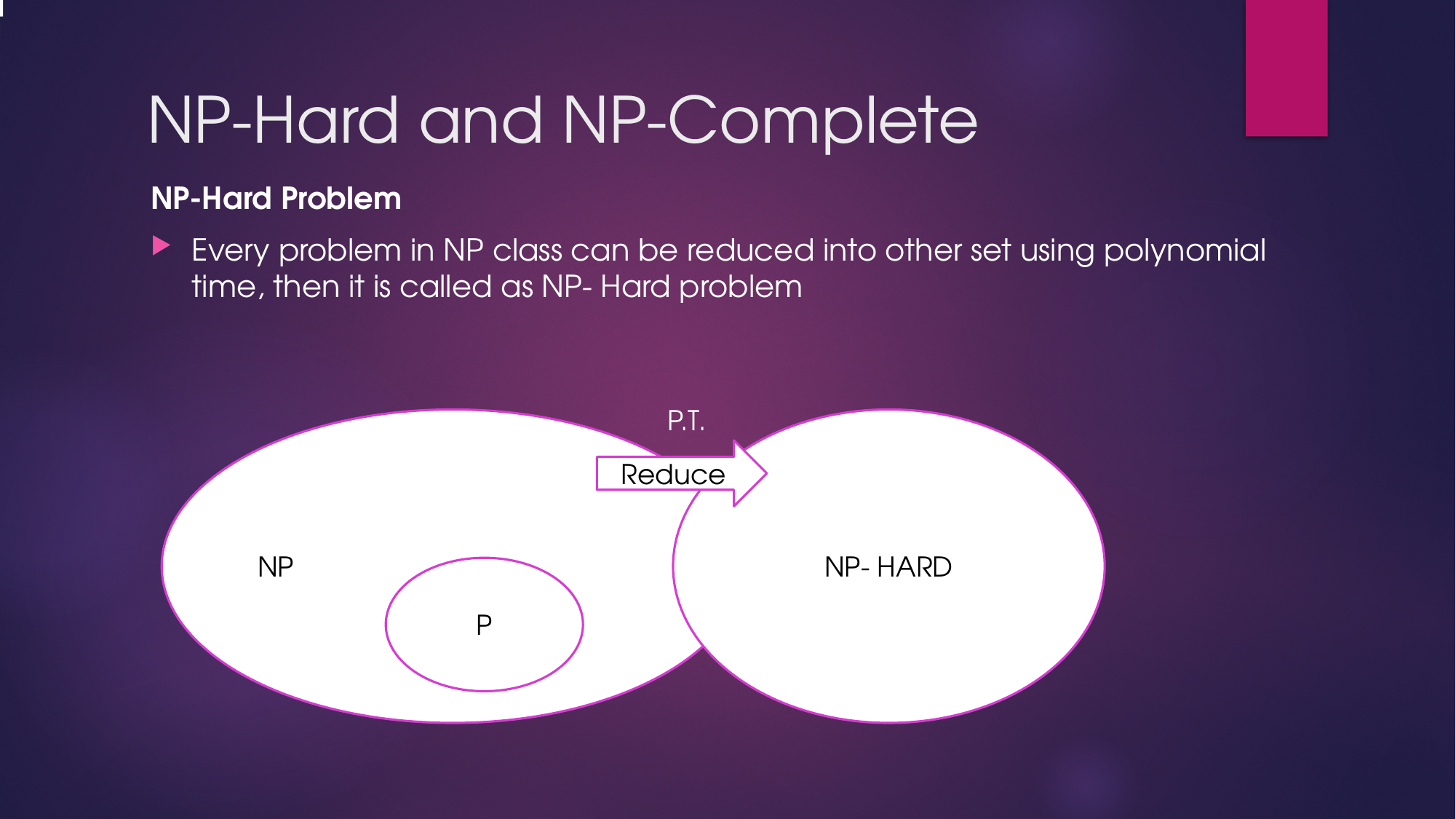

# NP-Hard and NP-Complete
NP-Hard Problem
Every problem in NP class can be reduced into other set using polynomial time, then it is called as NP- Hard problem

P.T.
NP
NP- HARD
Reduce

P